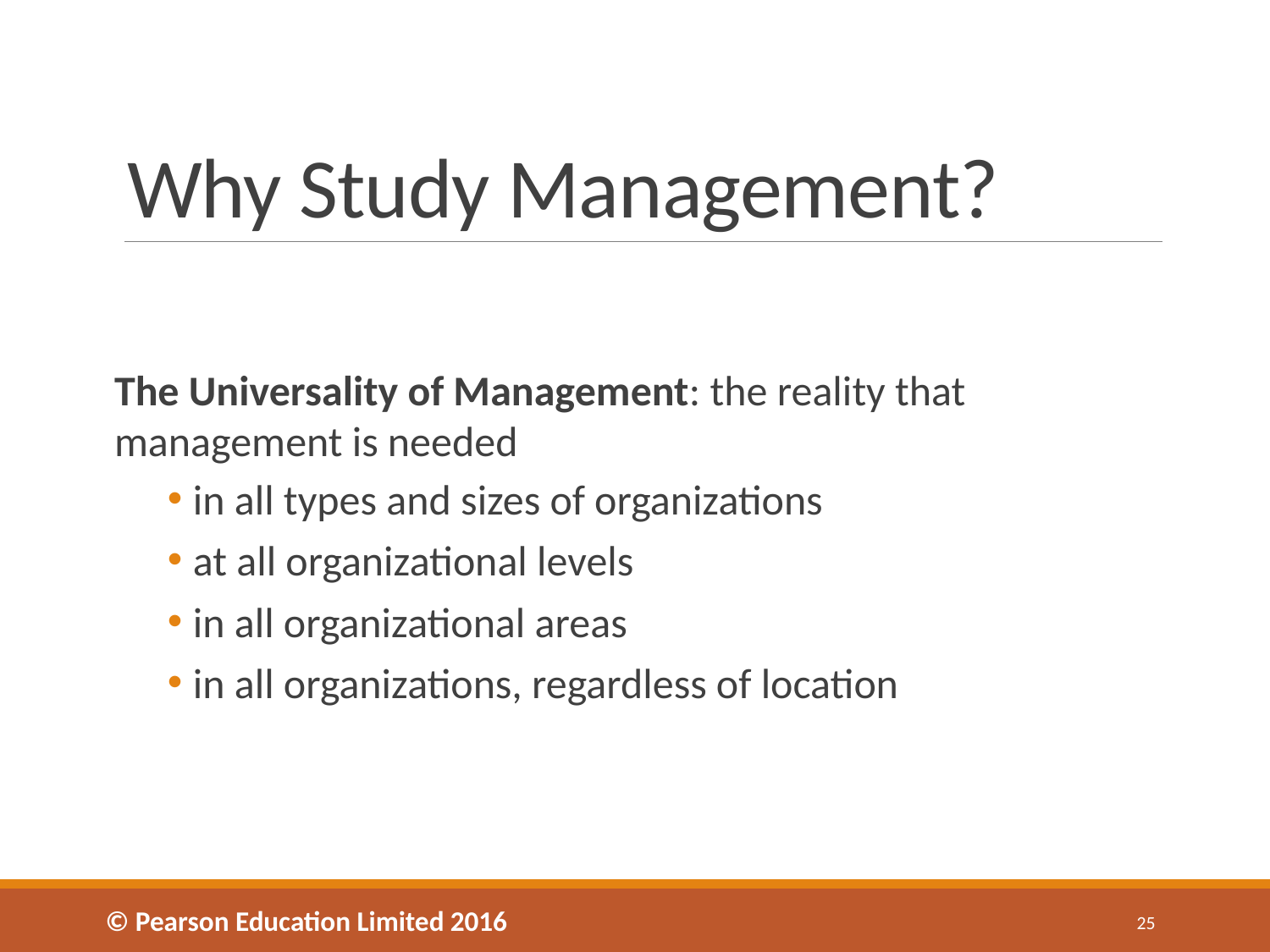

# Why Study Management?
The Universality of Management: the reality that management is needed
in all types and sizes of organizations
at all organizational levels
in all organizational areas
in all organizations, regardless of location
© Pearson Education Limited 2016
25